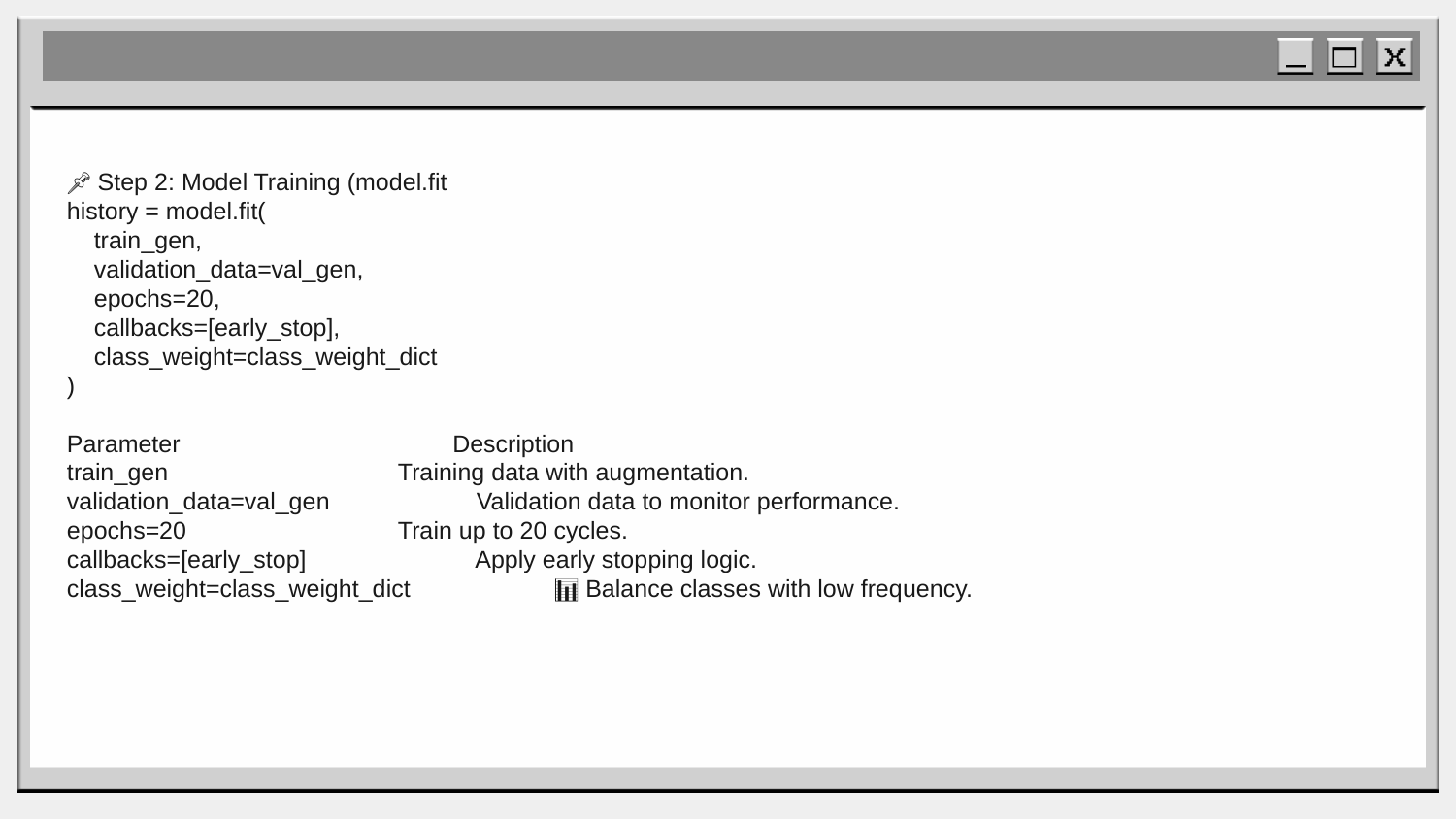

#

📌 Step 2: Model Training (model.fit
history = model.fit(
    train_gen,
    validation_data=val_gen,
    epochs=20,
    callbacks=[early_stop],
    class_weight=class_weight_dict
)

Parameter	                            Description
train_gen	                    Training data with augmentation.
validation_data=val_gen	          Validation data to monitor performance.
epochs=20	                    Train up to 20 cycles.
callbacks=[early_stop]	          Apply early stopping logic.
class_weight=class_weight_dict	📊 Balance classes with low frequency.